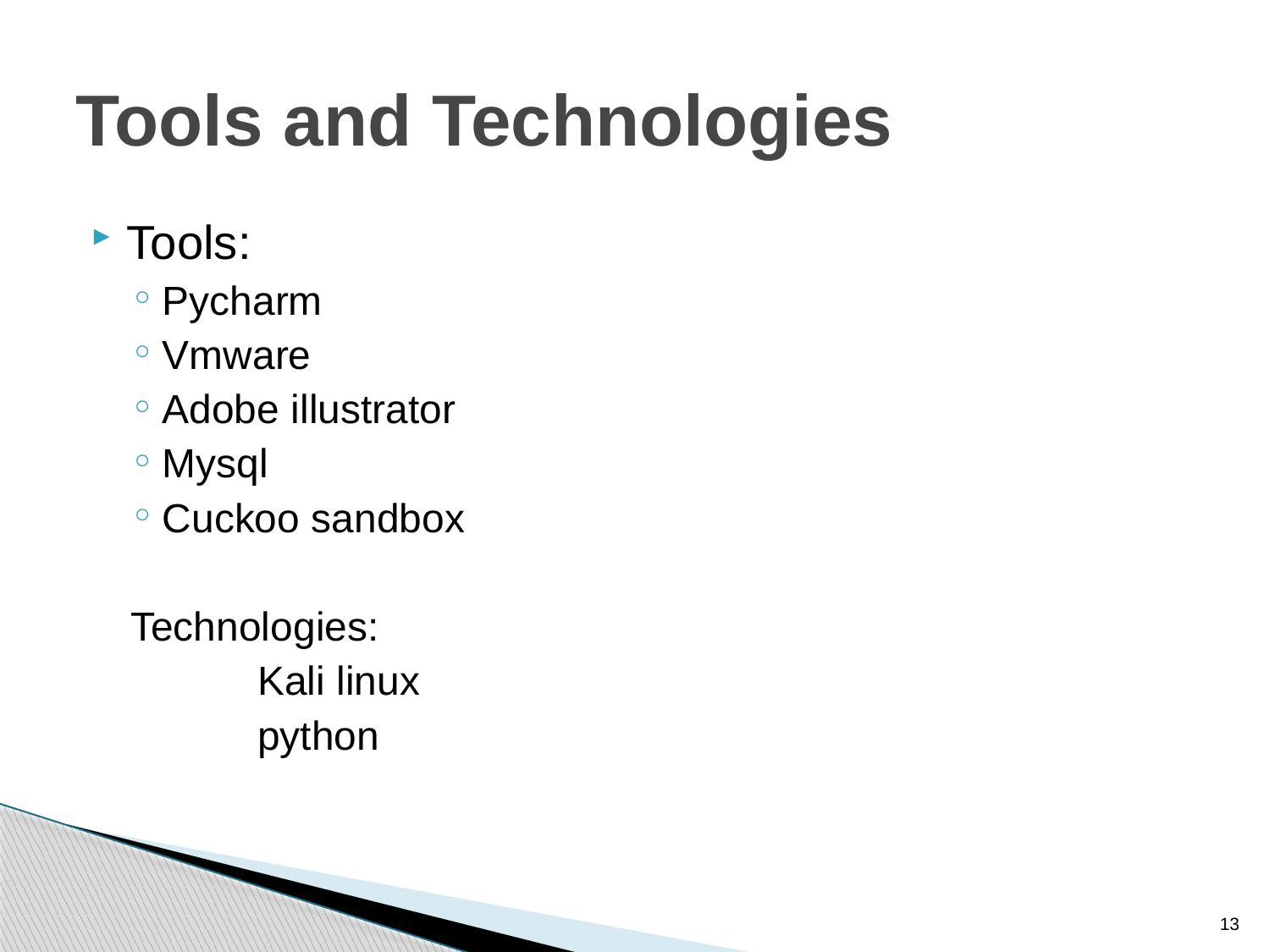

# Tools and Technologies
Tools:
Pycharm
Vmware
Adobe illustrator
Mysql
Cuckoo sandbox

Technologies:
	Kali linux
	python

13